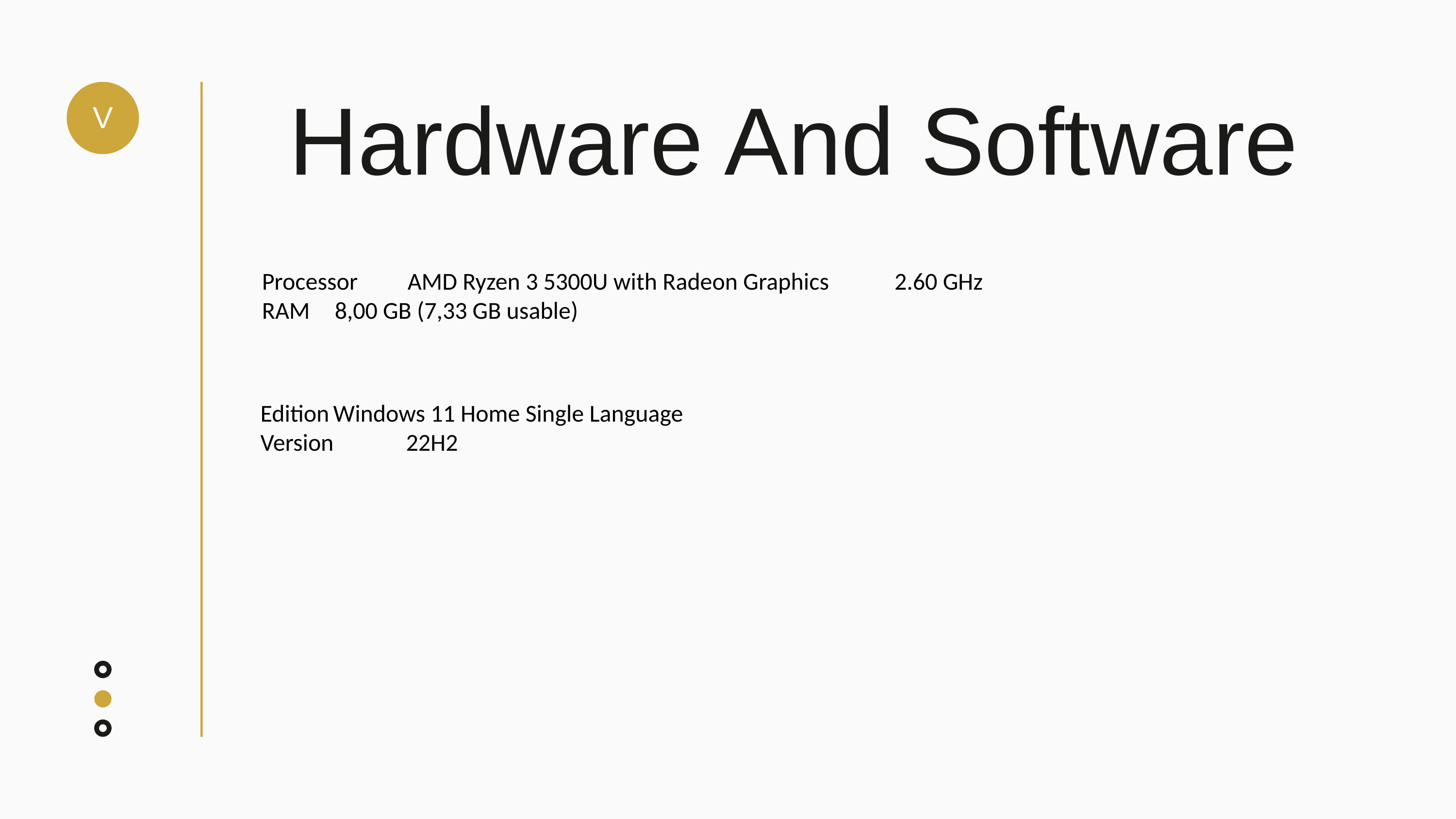

V

Hardware And Software
Processor	AMD Ryzen 3 5300U with Radeon Graphics            2.60 GHz
RAM	8,00 GB (7,33 GB usable)
Edition	Windows 11 Home Single Language
Version	22H2